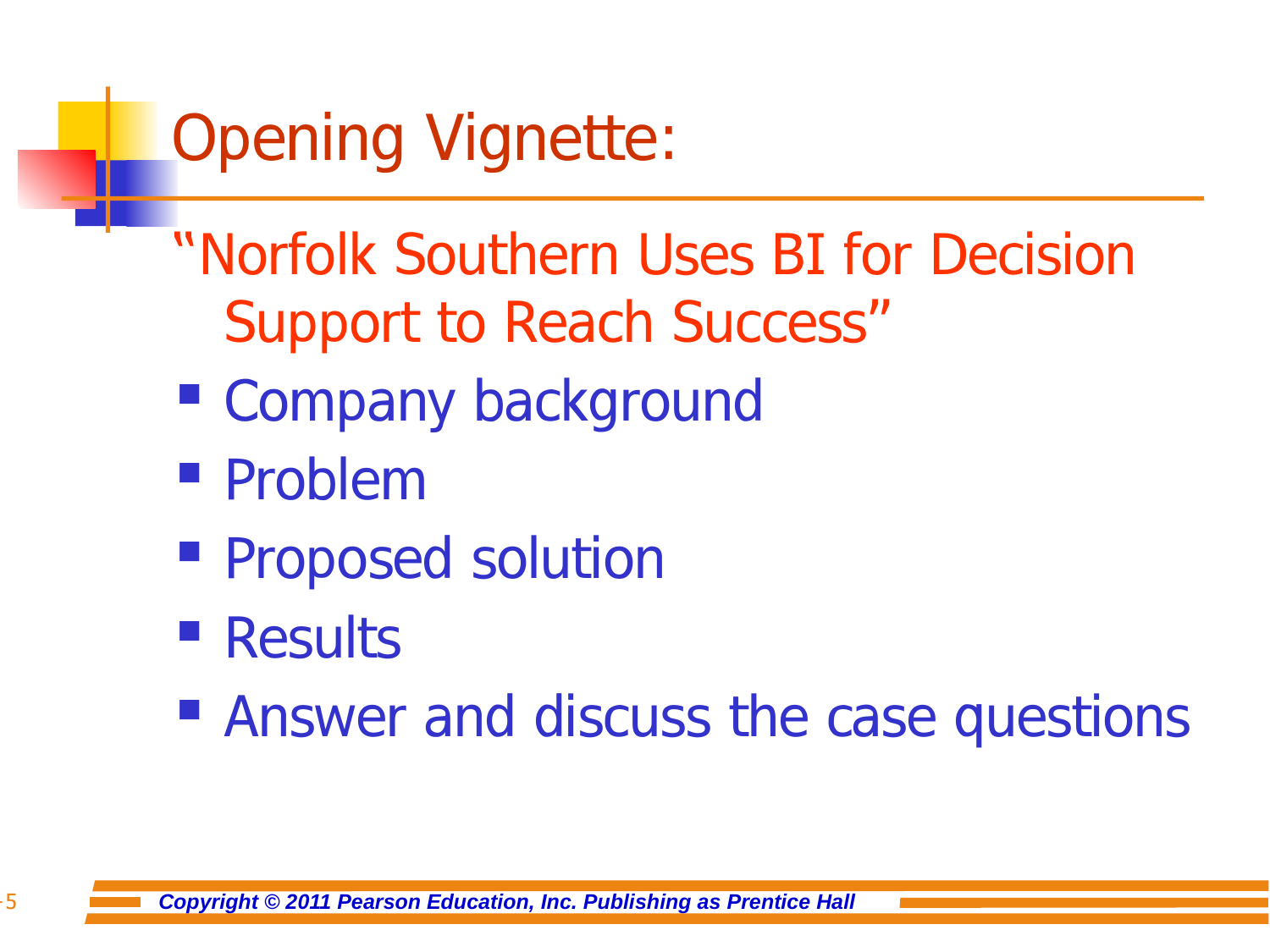

# Opening Vignette:
“Norfolk Southern Uses BI for Decision Support to Reach Success”
Company background
Problem
Proposed solution
Results
Answer and discuss the case questions